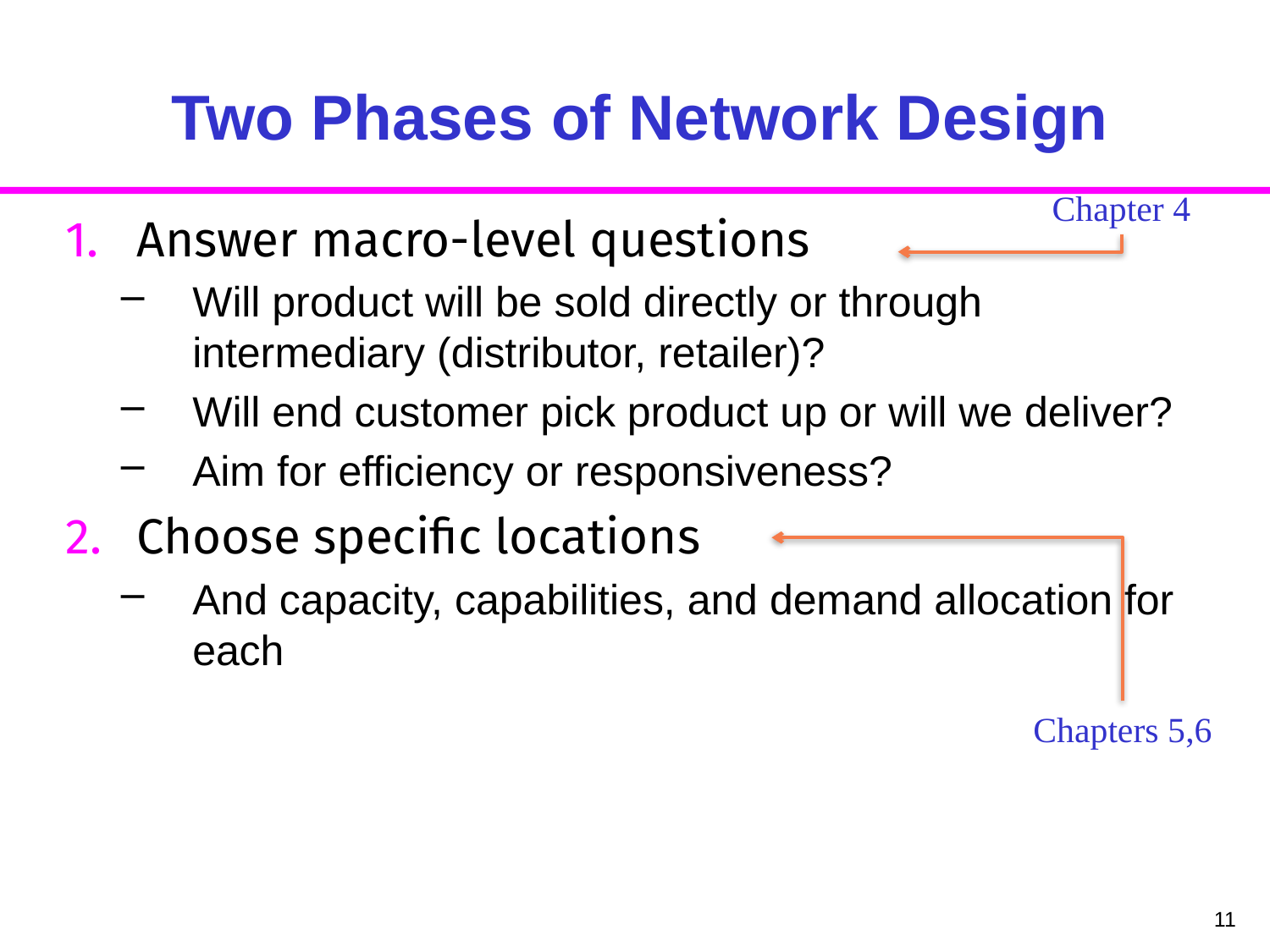

# Two Phases of Network Design
Chapter 4
Answer macro-level questions
Will product will be sold directly or through intermediary (distributor, retailer)?
Will end customer pick product up or will we deliver?
Aim for efficiency or responsiveness?
Choose specific locations
And capacity, capabilities, and demand allocation for each
Chapters 5,6
11